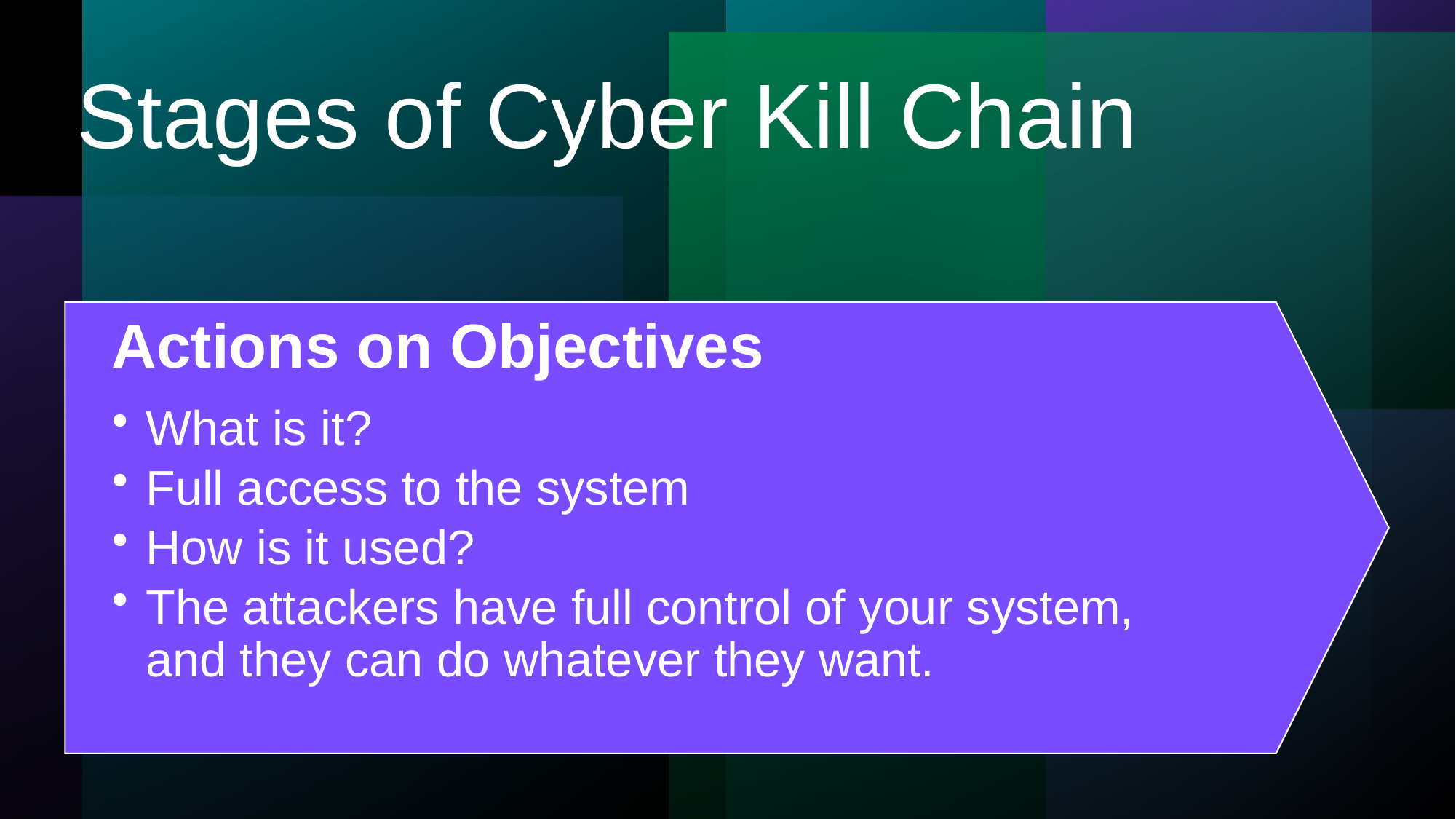

# Stages of Cyber Kill Chain
Actions on Objectives
What is it?
Full access to the system
How is it used?
The attackers have full control of your system, and they can do whatever they want.